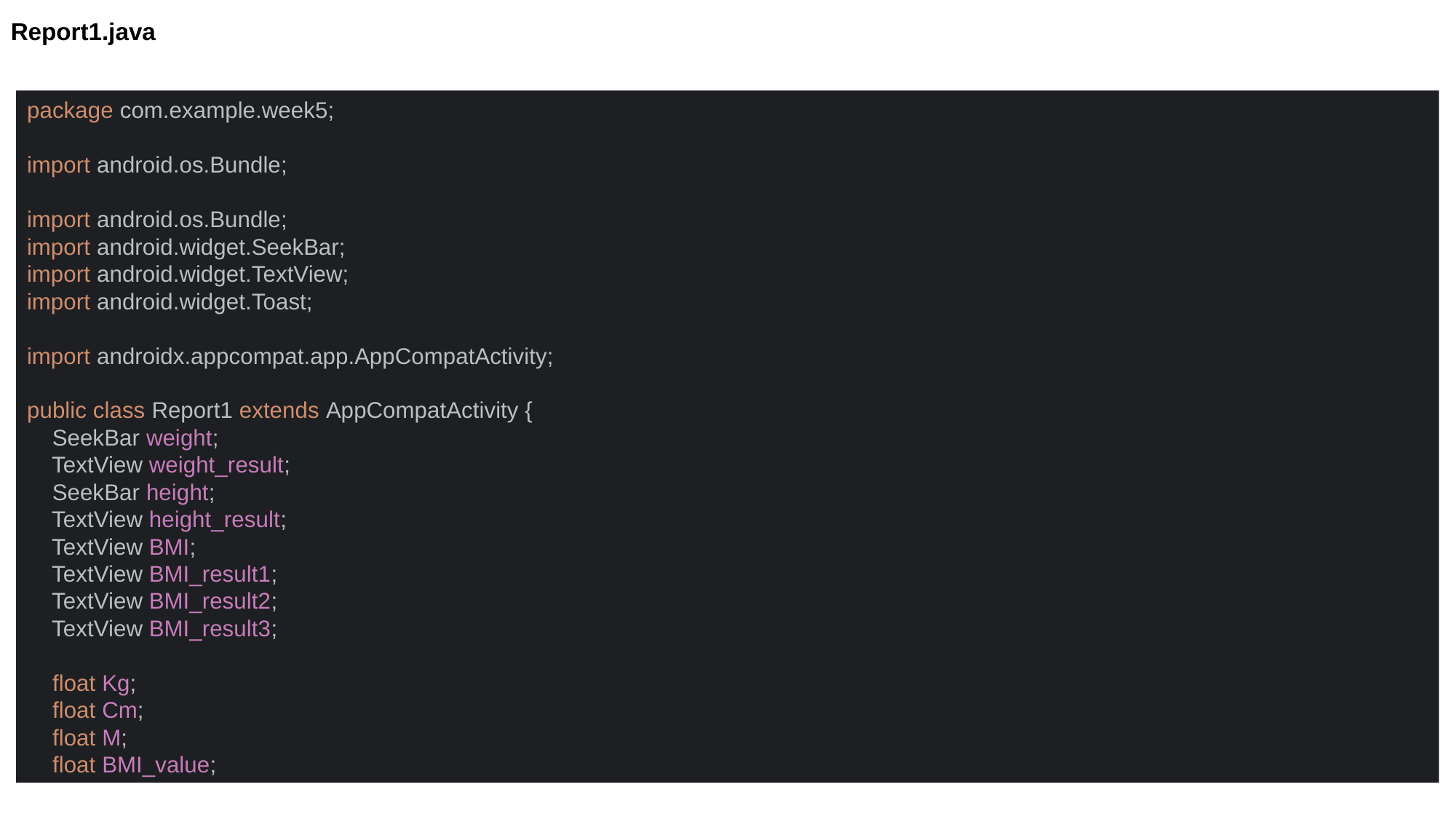

Report1.java
package com.example.week5;
import android.os.Bundle;
import android.os.Bundle;
import android.widget.SeekBar;
import android.widget.TextView;
import android.widget.Toast;
import androidx.appcompat.app.AppCompatActivity;
public class Report1 extends AppCompatActivity {
    SeekBar weight;
    TextView weight_result;
    SeekBar height;
    TextView height_result;
    TextView BMI;
    TextView BMI_result1;
    TextView BMI_result2;
    TextView BMI_result3;
    float Kg;
    float Cm;
    float M;
    float BMI_value;